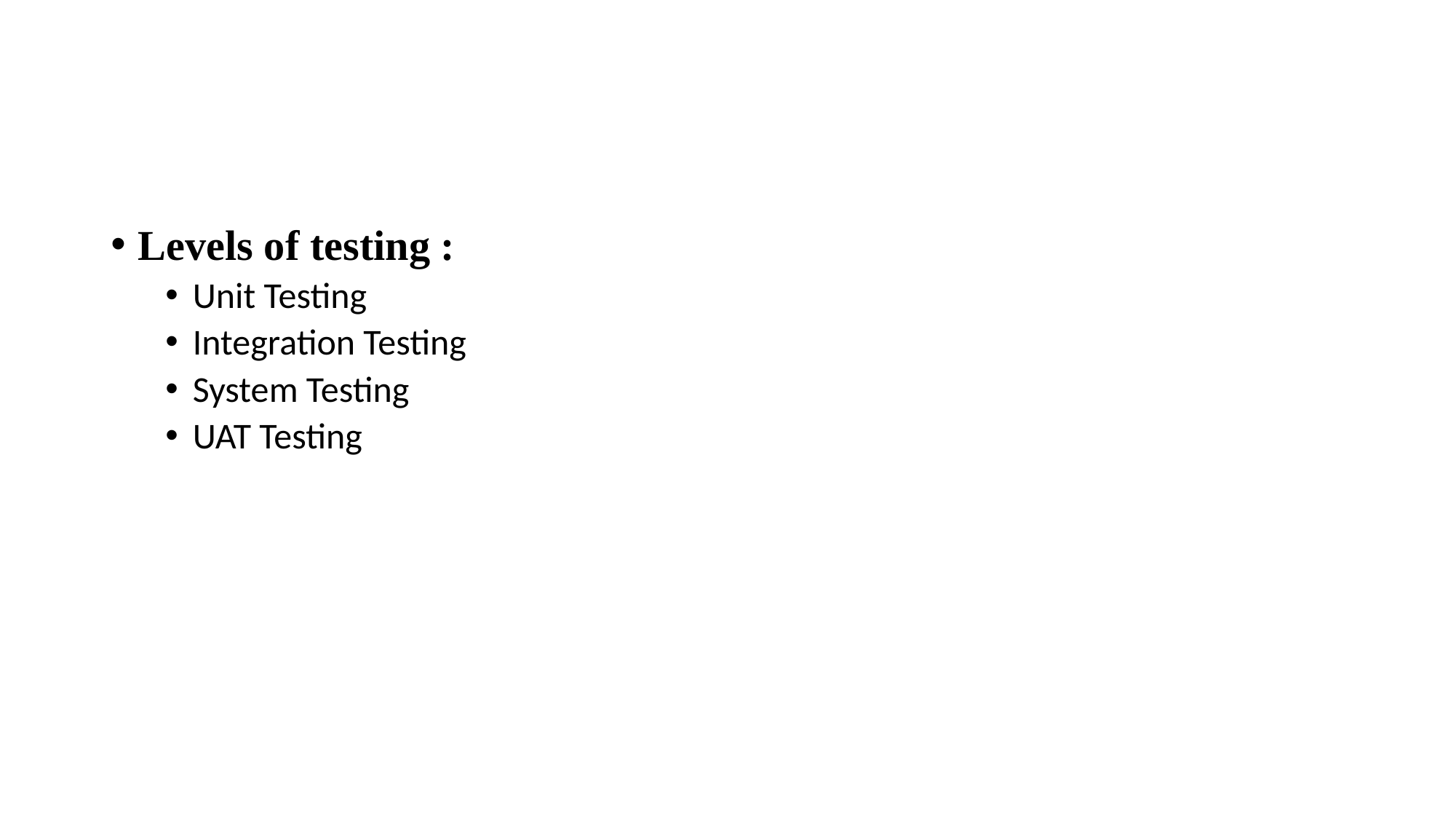

Levels of testing :
Unit Testing
Integration Testing
System Testing
UAT Testing